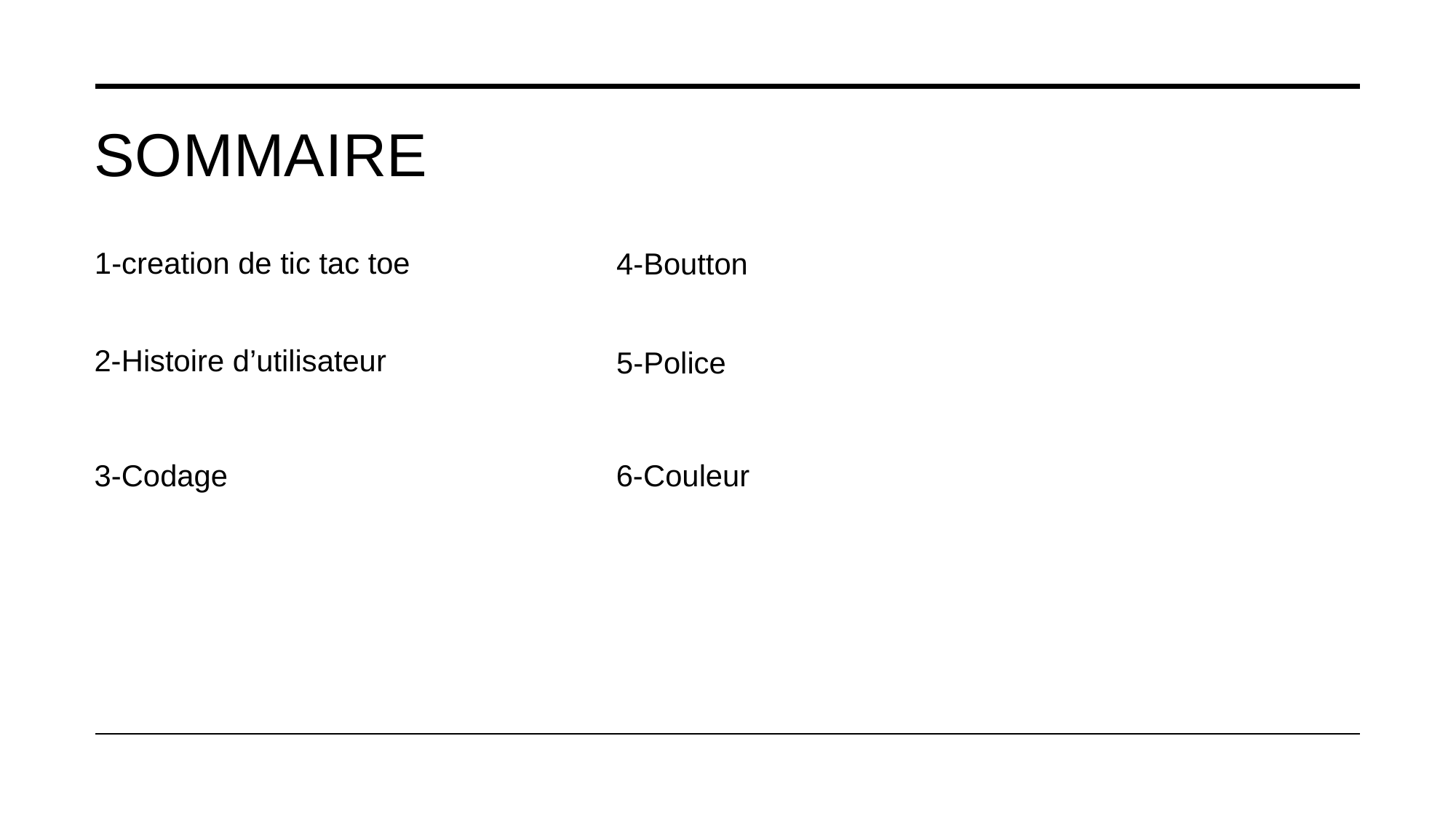

# Sommaire
1-creation de tic tac toe

4-Boutton
2-Histoire d’utilisateur
5-Police
3-Codage
6-Couleur